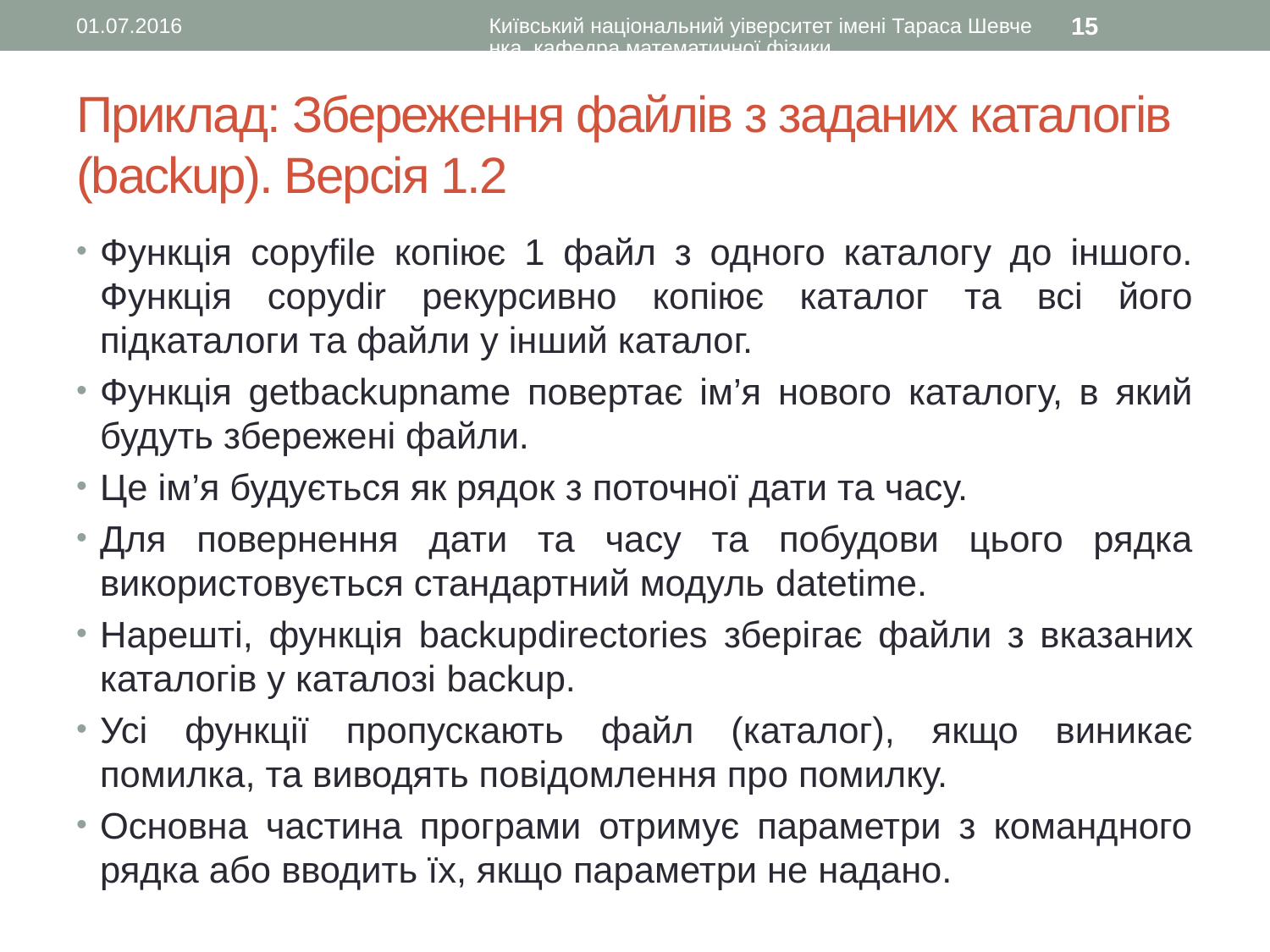

01.07.2016
Київський національний уіверситет імені Тараса Шевченка, кафедра математичної фізики
15
# Приклад: Збереження файлів з заданих каталогів (backup). Версія 1.2
Функція copyfile копіює 1 файл з одного каталогу до іншого. Функція copydir рекурсивно копіює каталог та всі його підкаталоги та файли у інший каталог.
Функція getbackupname повертає ім’я нового каталогу, в який будуть збережені файли.
Це ім’я будується як рядок з поточної дати та часу.
Для повернення дати та часу та побудови цього рядка використовується стандартний модуль datetime.
Нарешті, функція backupdirectories зберігає файли з вказаних каталогів у каталозі backup.
Усі функції пропускають файл (каталог), якщо виникає помилка, та виводять повідомлення про помилку.
Основна частина програми отримує параметри з командного рядка або вводить їх, якщо параметри не надано.